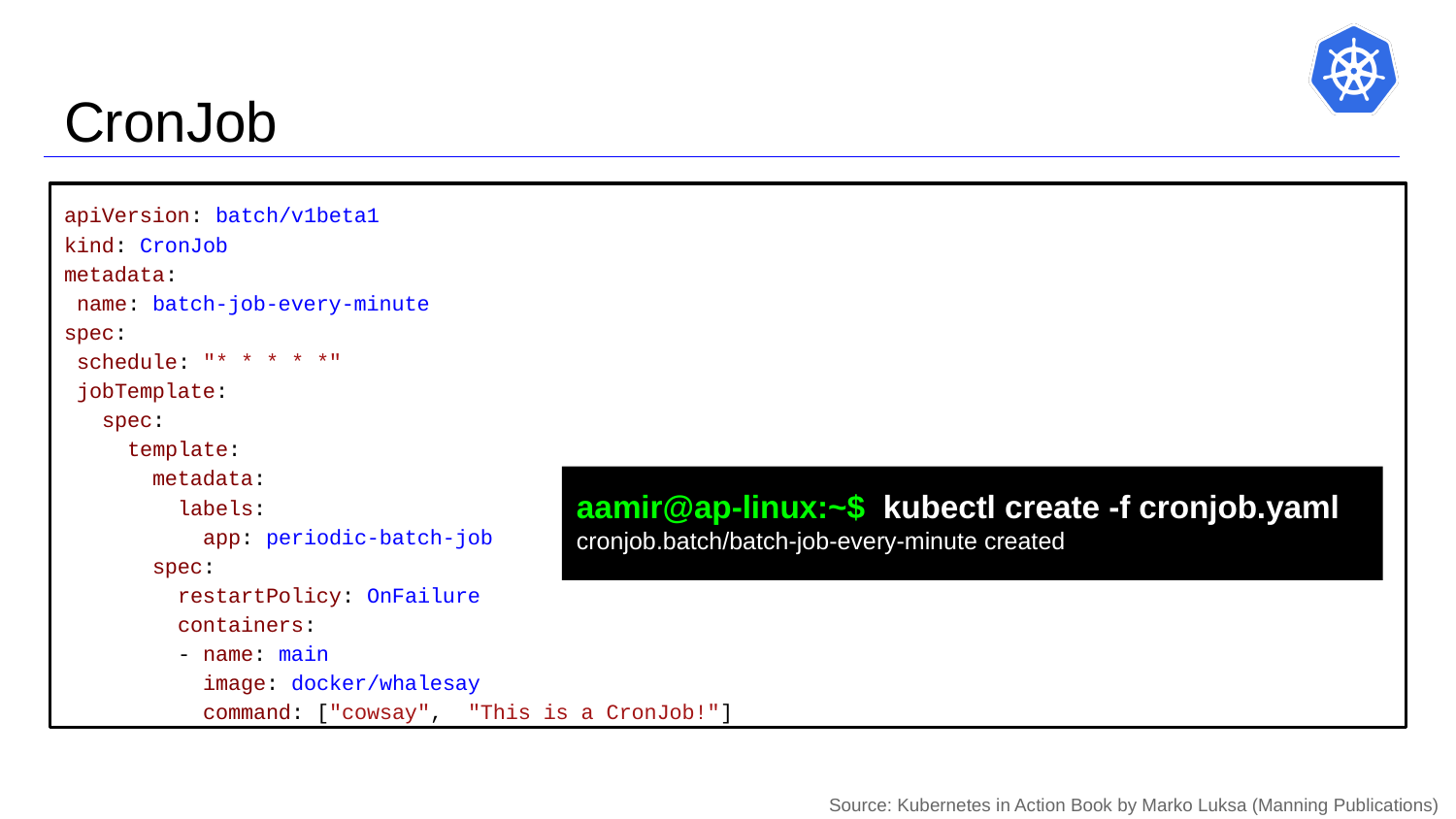

# CronJob
apiVersion: batch/v1beta1
kind: CronJob
metadata:
 name: batch-job-every-minute
spec:
 schedule: "* * * * *"
 jobTemplate:
   spec:
     template:
       metadata:
         labels:
           app: periodic-batch-job
       spec:
         restartPolicy: OnFailure
         containers:
         - name: main
           image: docker/whalesay
           command: ["cowsay",  "This is a CronJob!"]
aamir@ap-linux:~$  kubectl create -f cronjob.yaml
cronjob.batch/batch-job-every-minute created